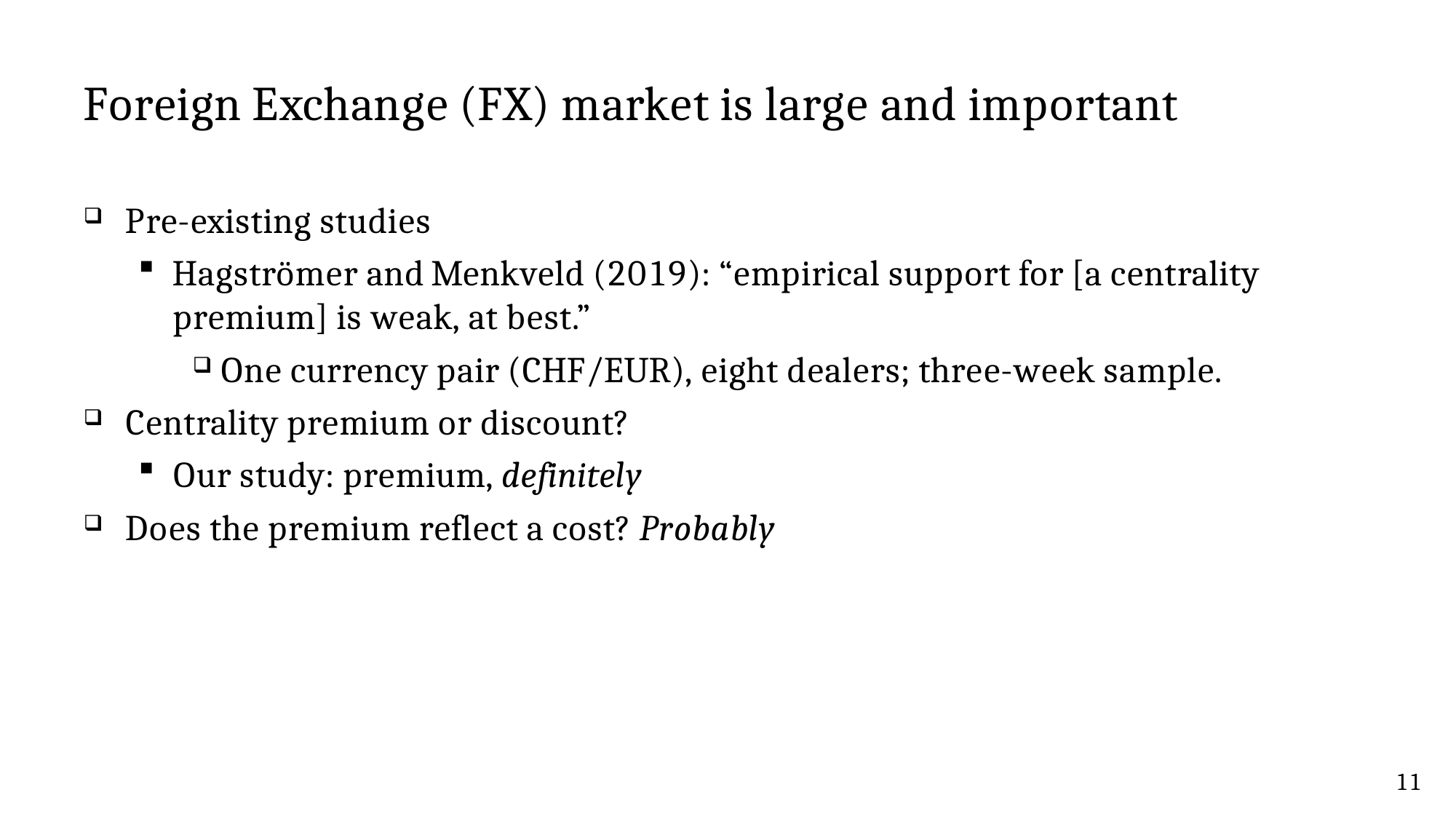

# Foreign Exchange (FX) market is large and important
Pre-existing studies
Hagströmer and Menkveld (2019): “empirical support for [a centrality premium] is weak, at best.”
One currency pair (CHF/EUR), eight dealers; three-week sample.
Centrality premium or discount?
Our study: premium, definitely
Does the premium reflect a cost? Probably

11